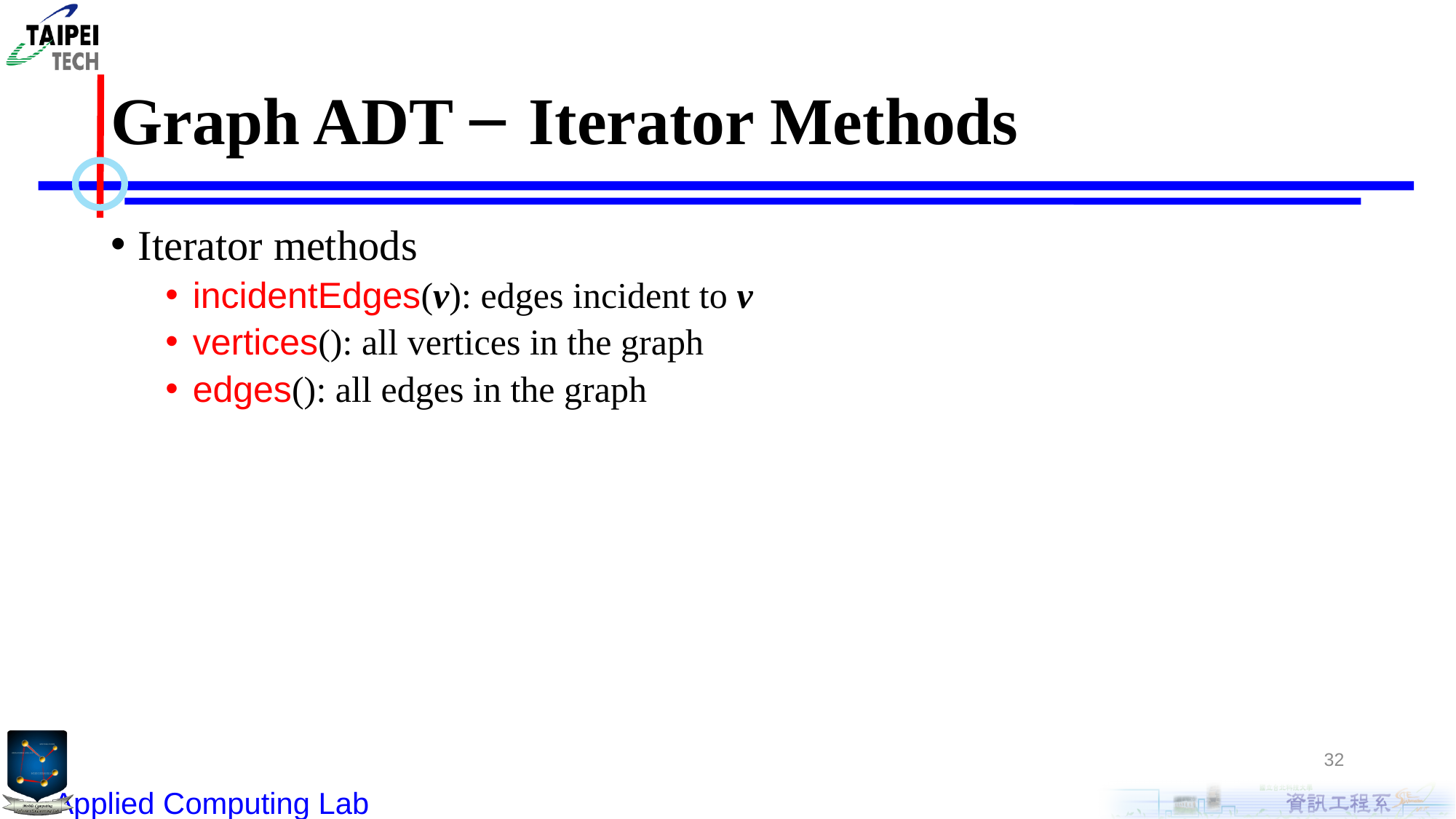

# Graph ADT – Iterator Methods
Iterator methods
incidentEdges(v): edges incident to v
vertices(): all vertices in the graph
edges(): all edges in the graph
32